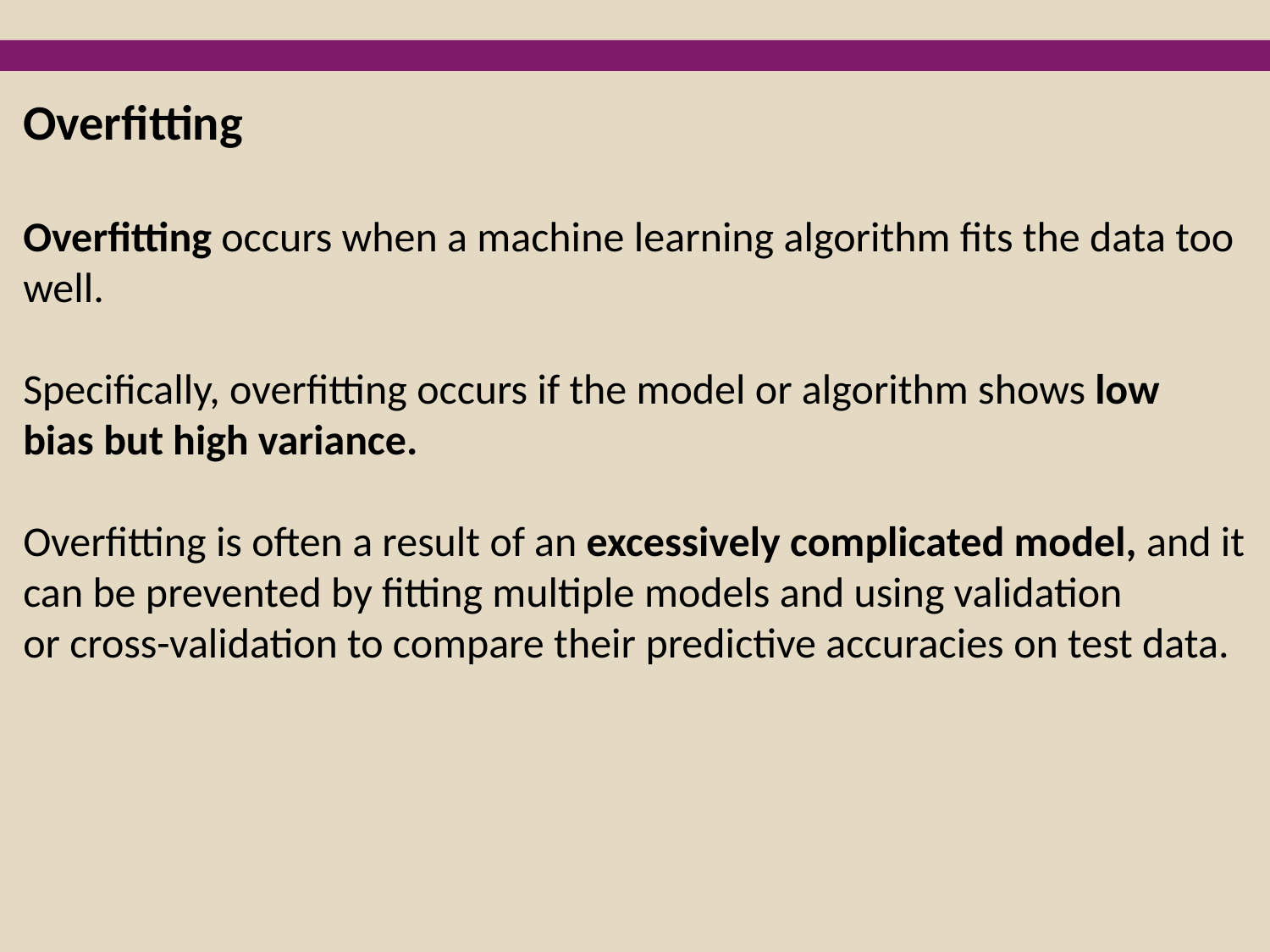

Overfitting

Overfitting occurs when a machine learning algorithm fits the data too well.

Specifically, overfitting occurs if the model or algorithm shows low bias but high variance.

Overfitting is often a result of an excessively complicated model, and it can be prevented by fitting multiple models and using validation or cross-validation to compare their predictive accuracies on test data.